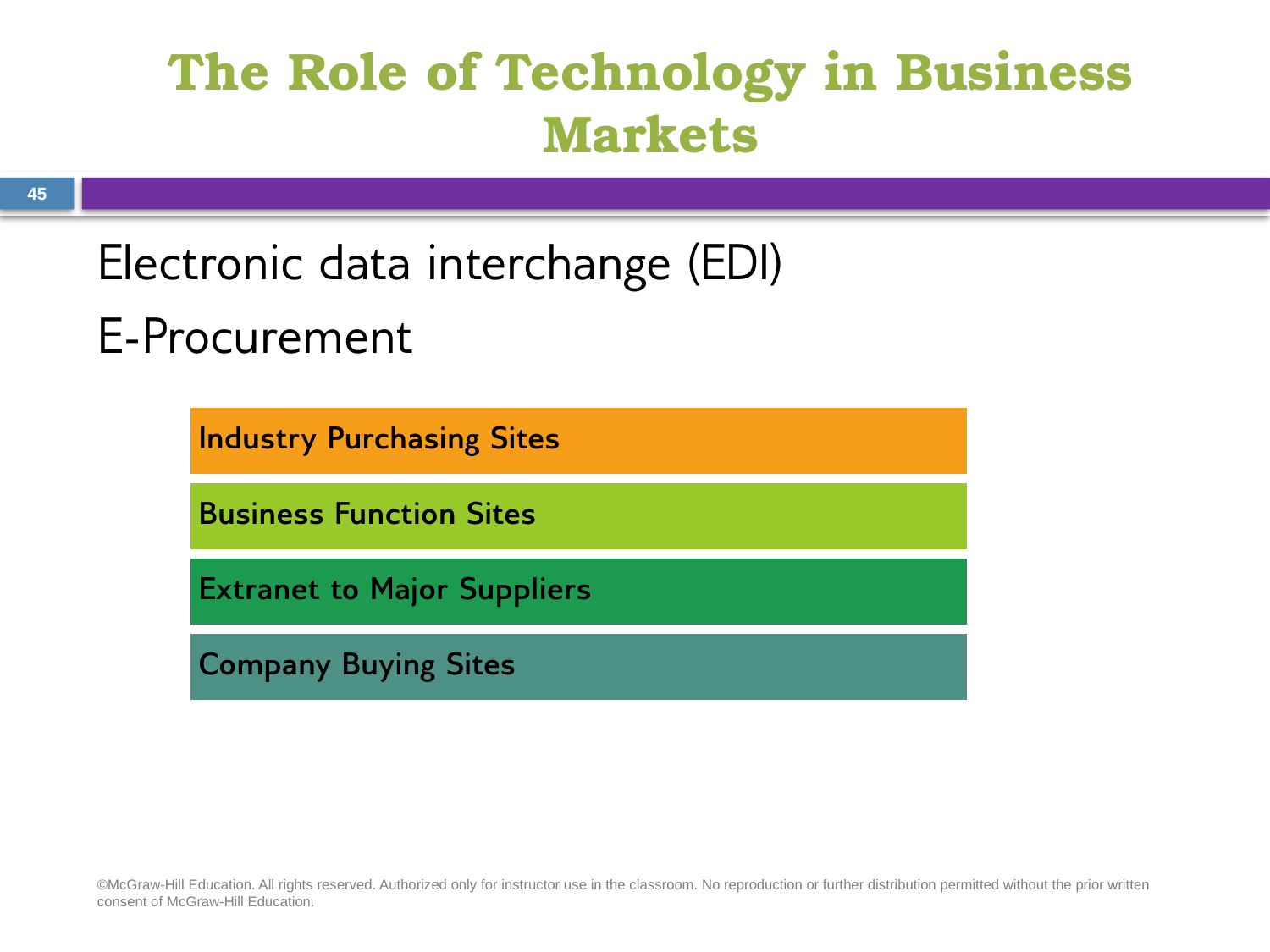

# The Role of Technology in Business Markets
45
Electronic data interchange (EDI)
E-Procurement

| Industry Purchasing Sites |
| --- |
| Business Function Sites |
| Extranet to Major Suppliers |
| Company Buying Sites |
©McGraw-Hill Education. All rights reserved. Authorized only for instructor use in the classroom. No reproduction or further distribution permitted without the prior written consent of McGraw-Hill Education.